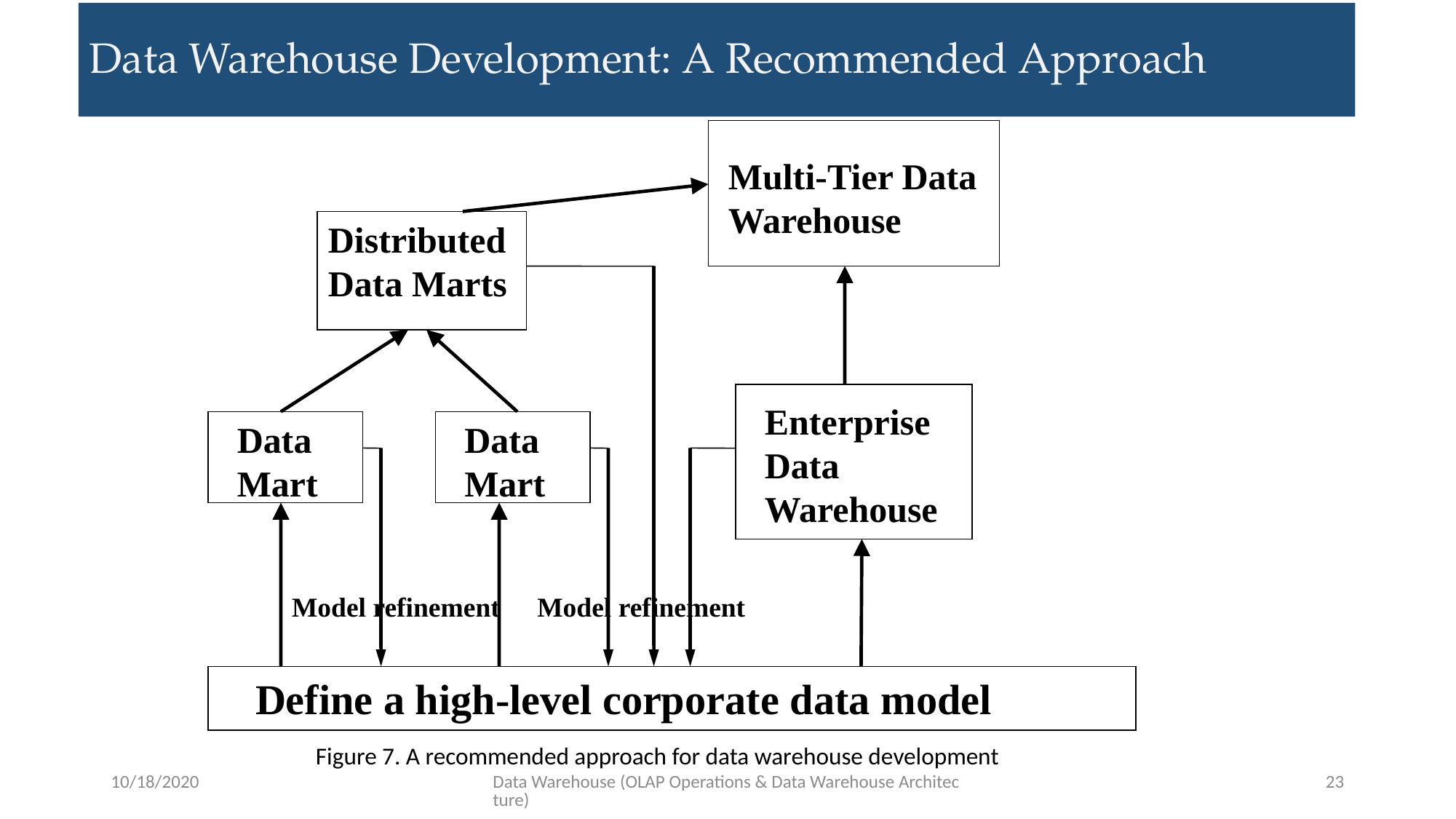

# Data Warehouse Development: A Recommended Approach

Multi-Tier Data Warehouse

Distributed Data Marts

Enterprise Data Warehouse

Data Mart

Data Mart

Model refinement
Model refinement

Define a high-level corporate data model

Figure 7. A recommended approach for data warehouse development
10/18/2020
Data Warehouse (OLAP Operations & Data Warehouse Architecture)
23